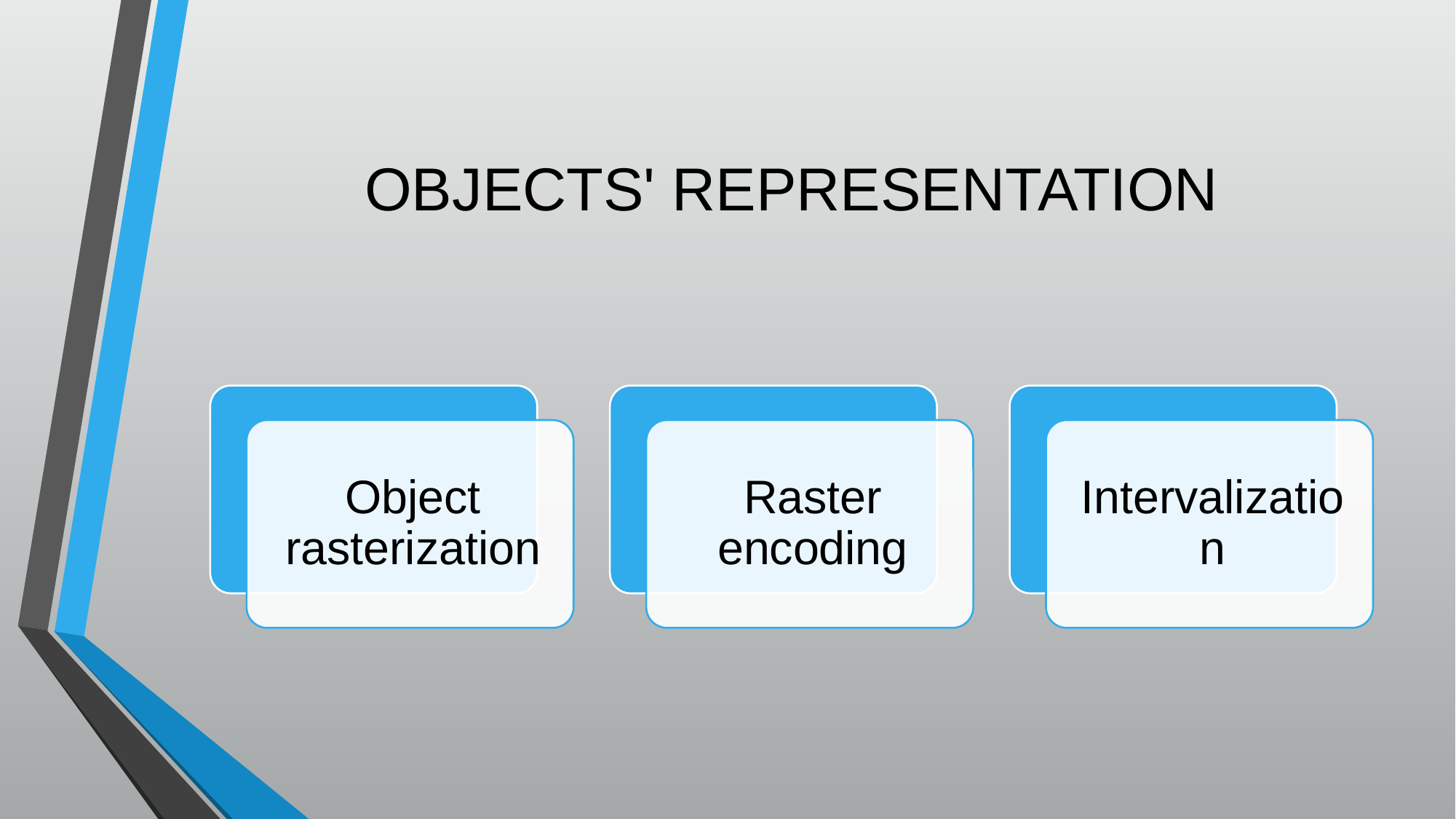

# OBJECTS' REPRESENTATION
Object rasterization
Raster encoding
Intervalization